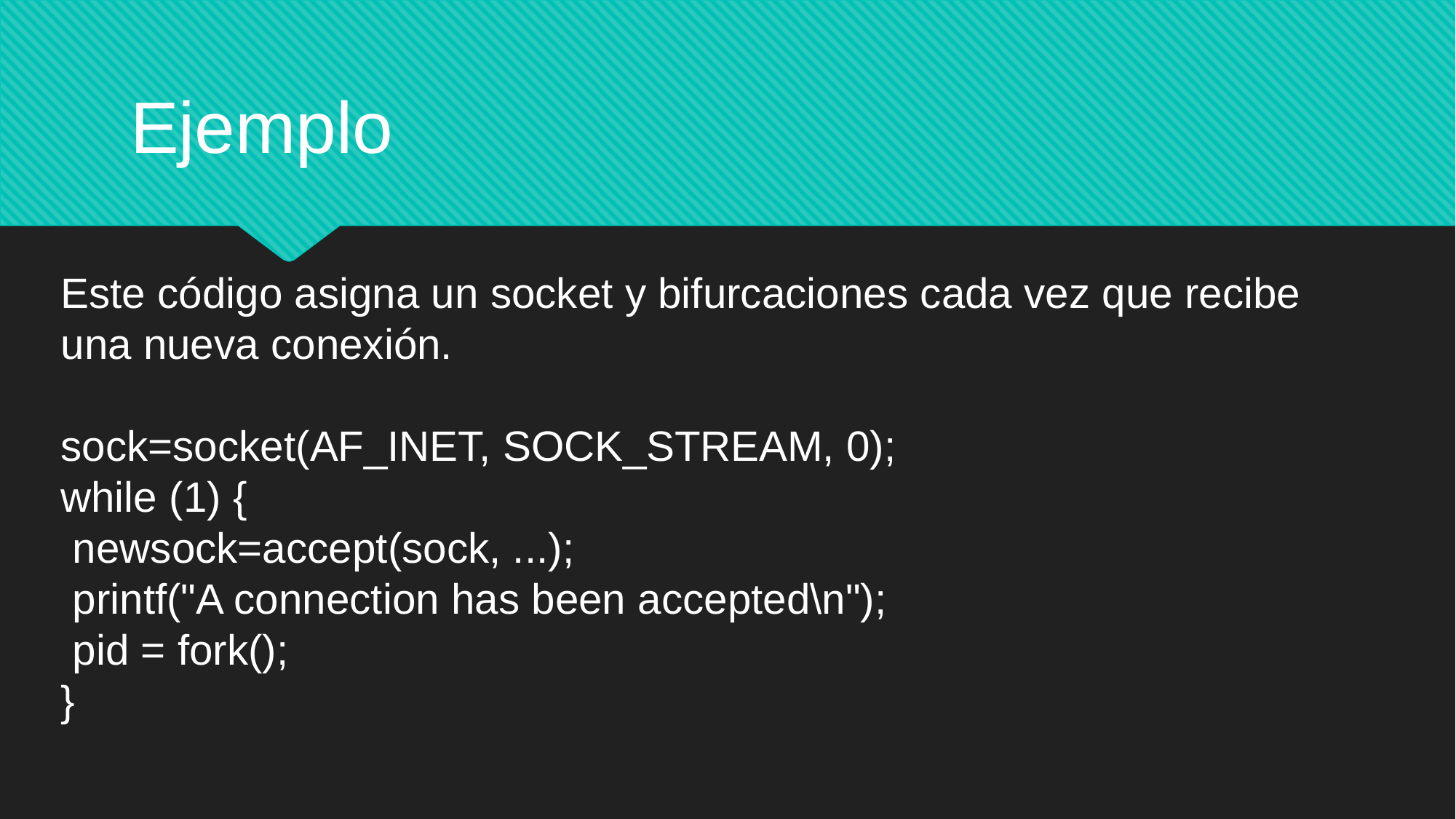

Ejemplo
Este código asigna un socket y bifurcaciones cada vez que recibe una nueva conexión.

sock=socket(AF_INET, SOCK_STREAM, 0);
while (1) {
 newsock=accept(sock, ...);
 printf("A connection has been accepted\n");
 pid = fork();
}